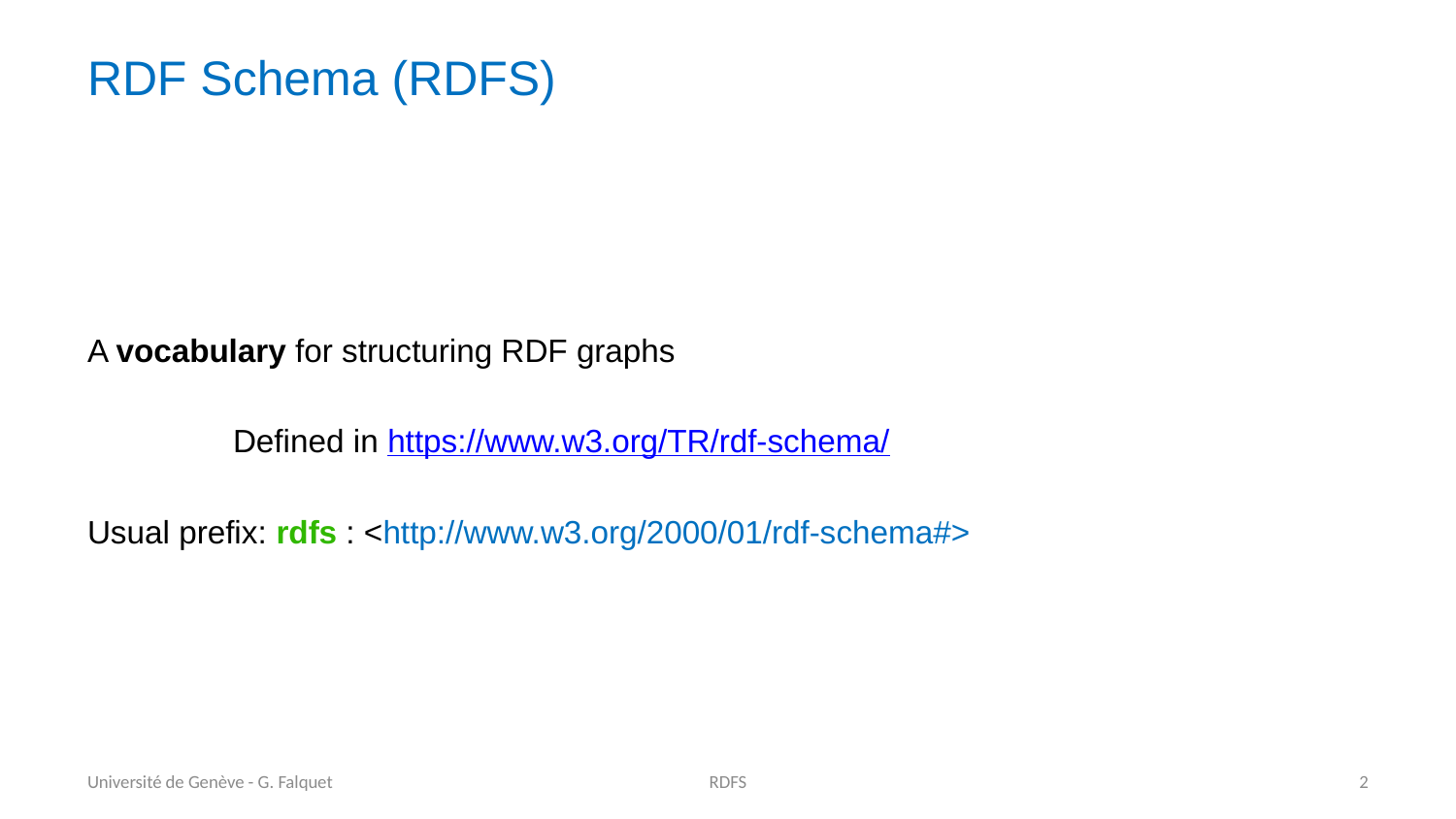

# RDF Schema (RDFS)
A vocabulary for structuring RDF graphs

	Defined in https://www.w3.org/TR/rdf-schema/

Usual prefix: rdfs : <http://www.w3.org/2000/01/rdf-schema#>
Université de Genève - G. Falquet
RDFS
2